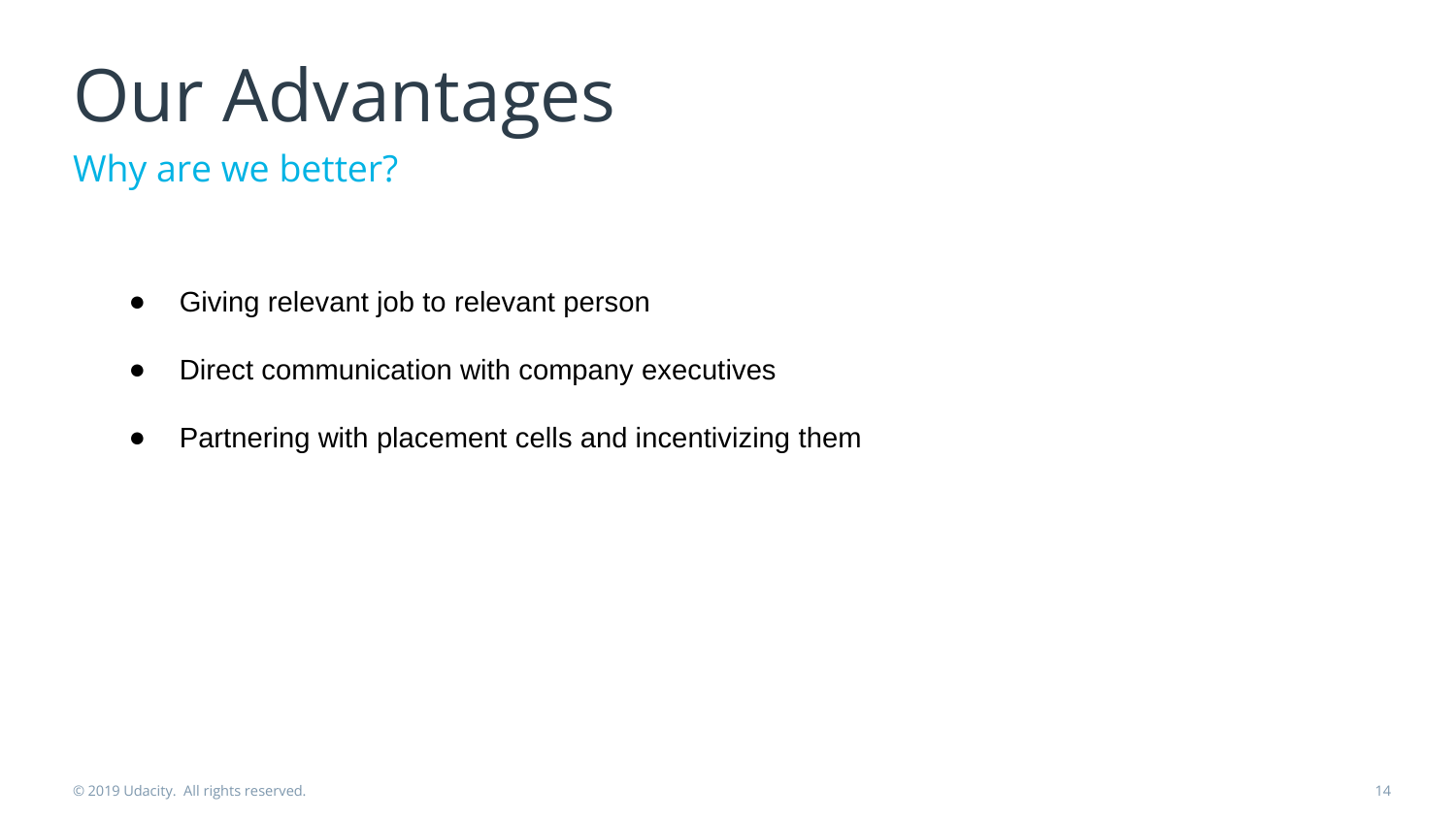

# Our Advantages
Why are we better?
Giving relevant job to relevant person
Direct communication with company executives
Partnering with placement cells and incentivizing them

© 2019 Udacity.  All rights reserved.
14